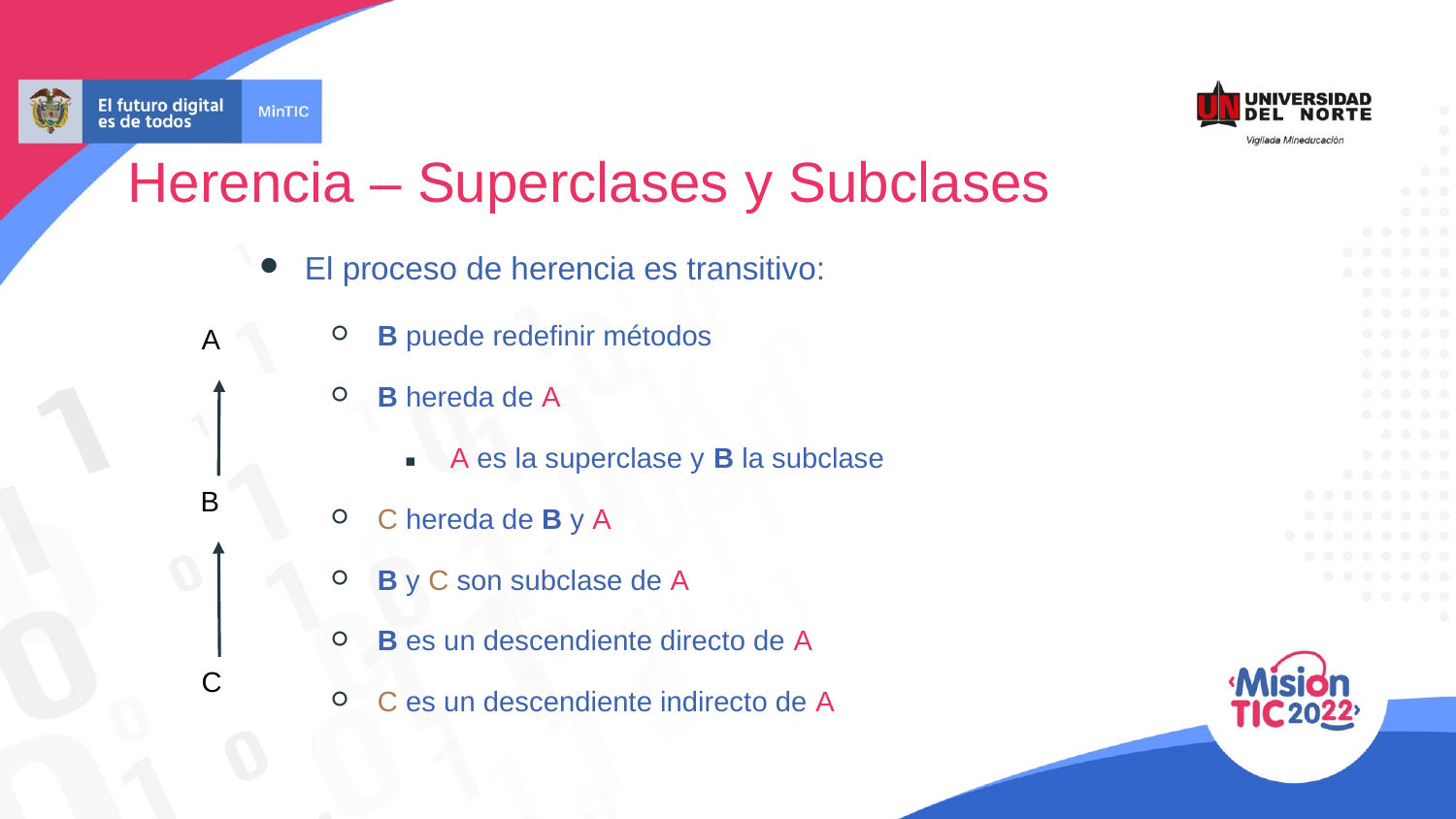

Herencia – Superclases y Subclases
El proceso de herencia es transitivo:

B puede redefinir métodos

B hereda de A

A es la superclase y B la subclase

C hereda de B y A

B y C son subclase de A

B es un descendiente directo de A

C es un descendiente indirecto de A
A
B
C